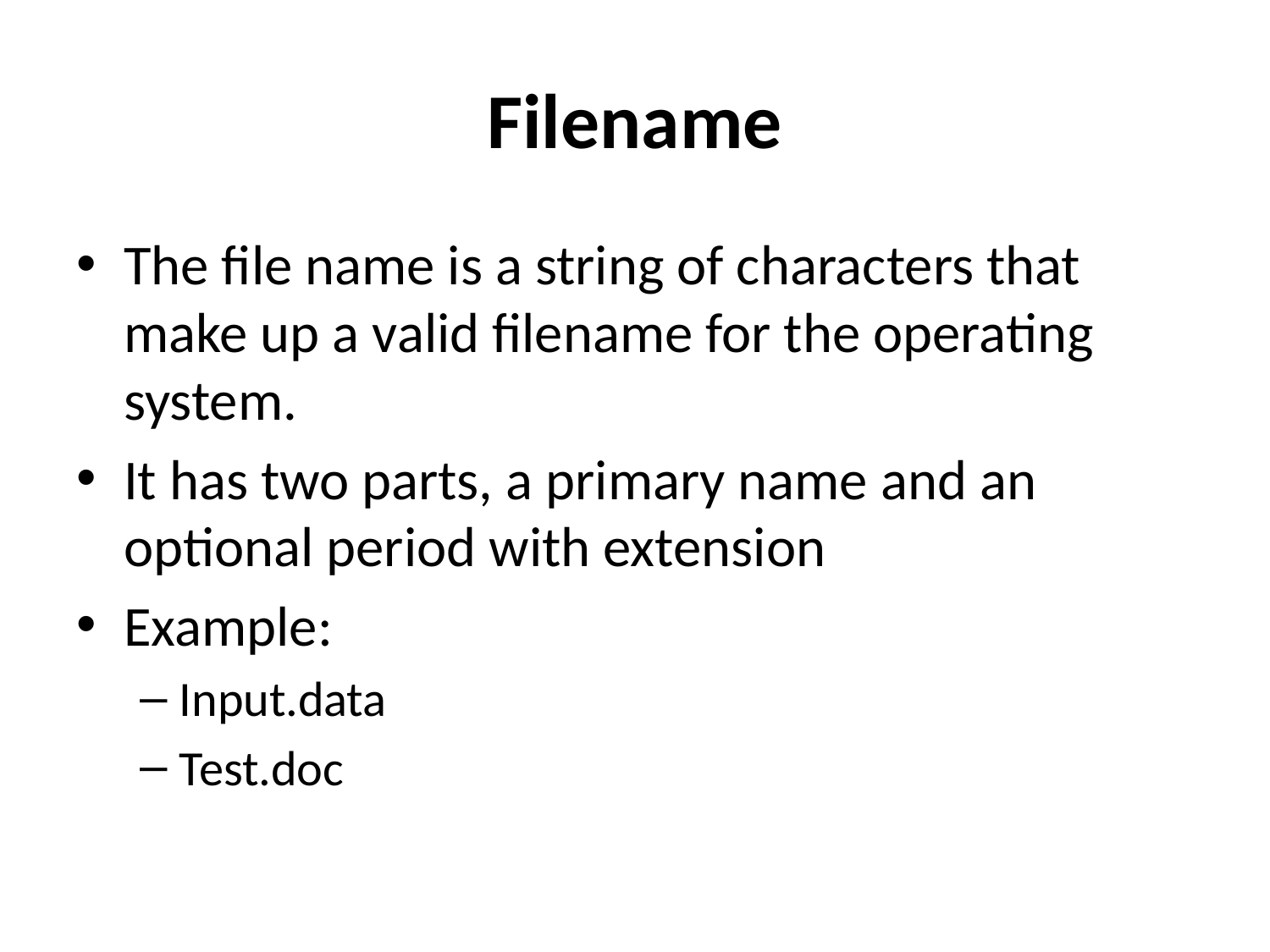

# Filename
The file name is a string of characters that make up a valid filename for the operating system.
It has two parts, a primary name and an optional period with extension
Example:
Input.data
Test.doc